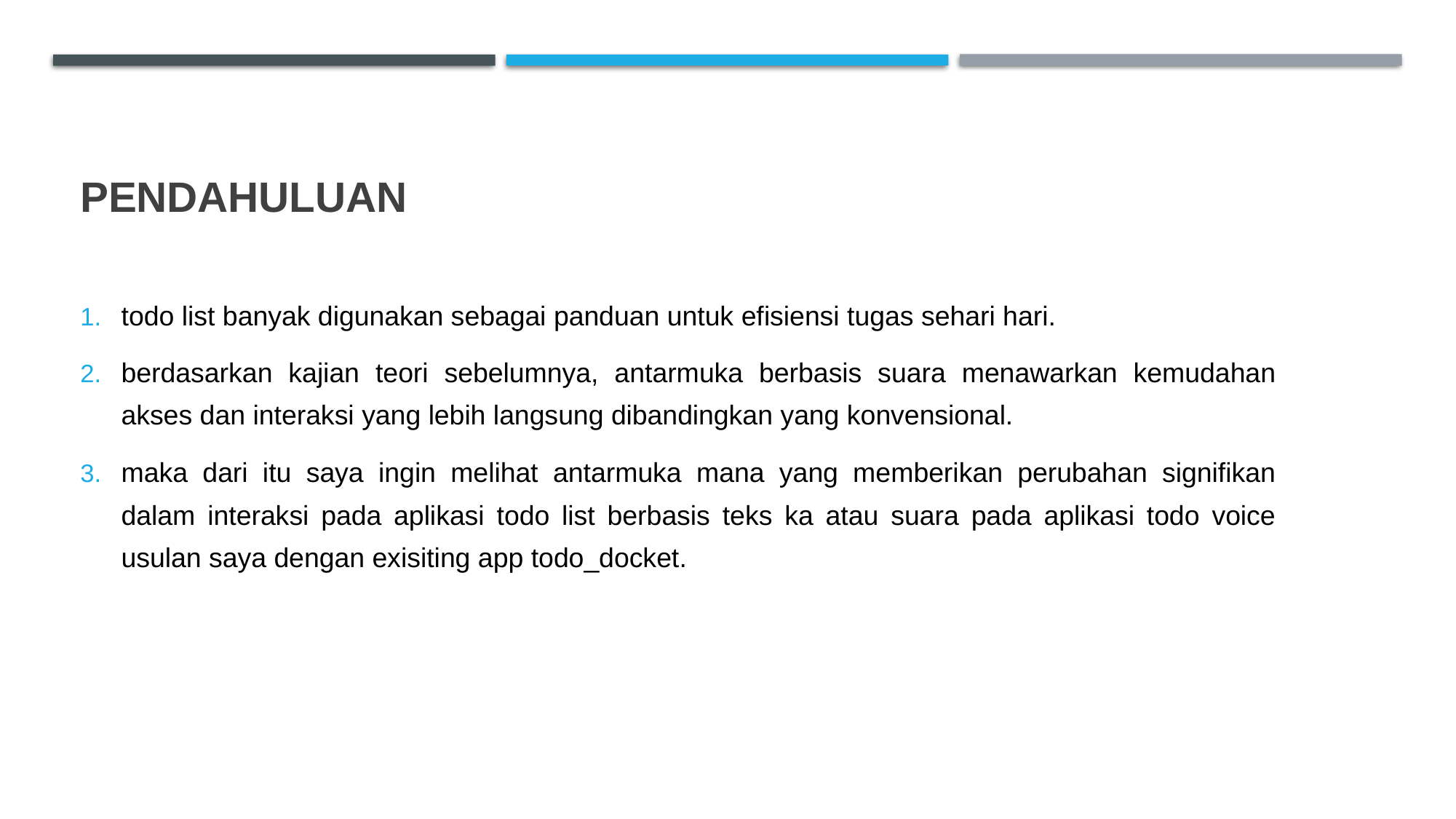

# pendahuluan
todo list banyak digunakan sebagai panduan untuk efisiensi tugas sehari hari.
berdasarkan kajian teori sebelumnya, antarmuka berbasis suara menawarkan kemudahan akses dan interaksi yang lebih langsung dibandingkan yang konvensional.
maka dari itu saya ingin melihat antarmuka mana yang memberikan perubahan signifikan dalam interaksi pada aplikasi todo list berbasis teks ka atau suara pada aplikasi todo voice usulan saya dengan exisiting app todo_docket.